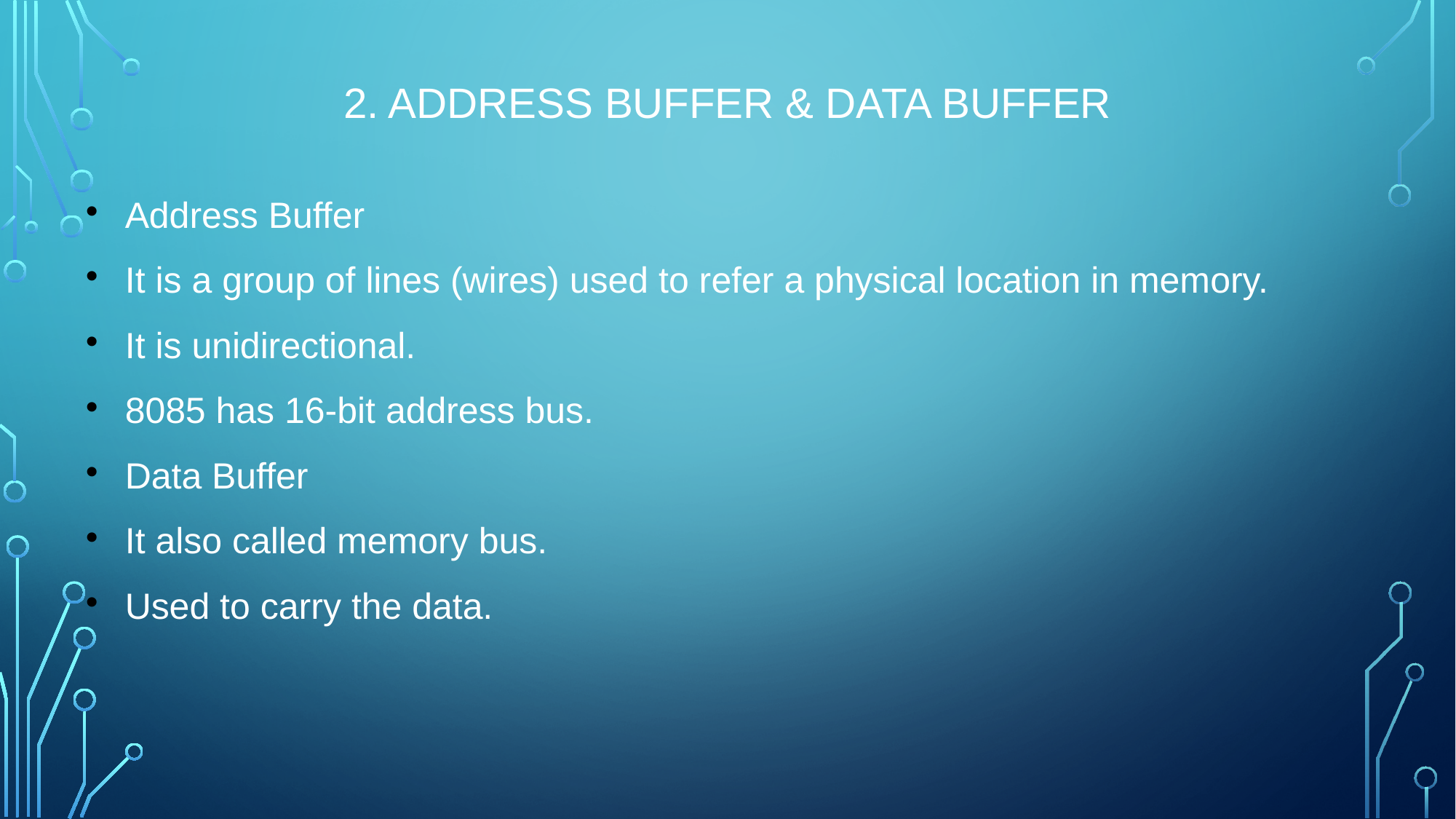

2. ADDRESS BUFFER & DATA BUFFER
Address Buffer
It is a group of lines (wires) used to refer a physical location in memory.
It is unidirectional.
8085 has 16-bit address bus.
Data Buffer
It also called memory bus.
Used to carry the data.